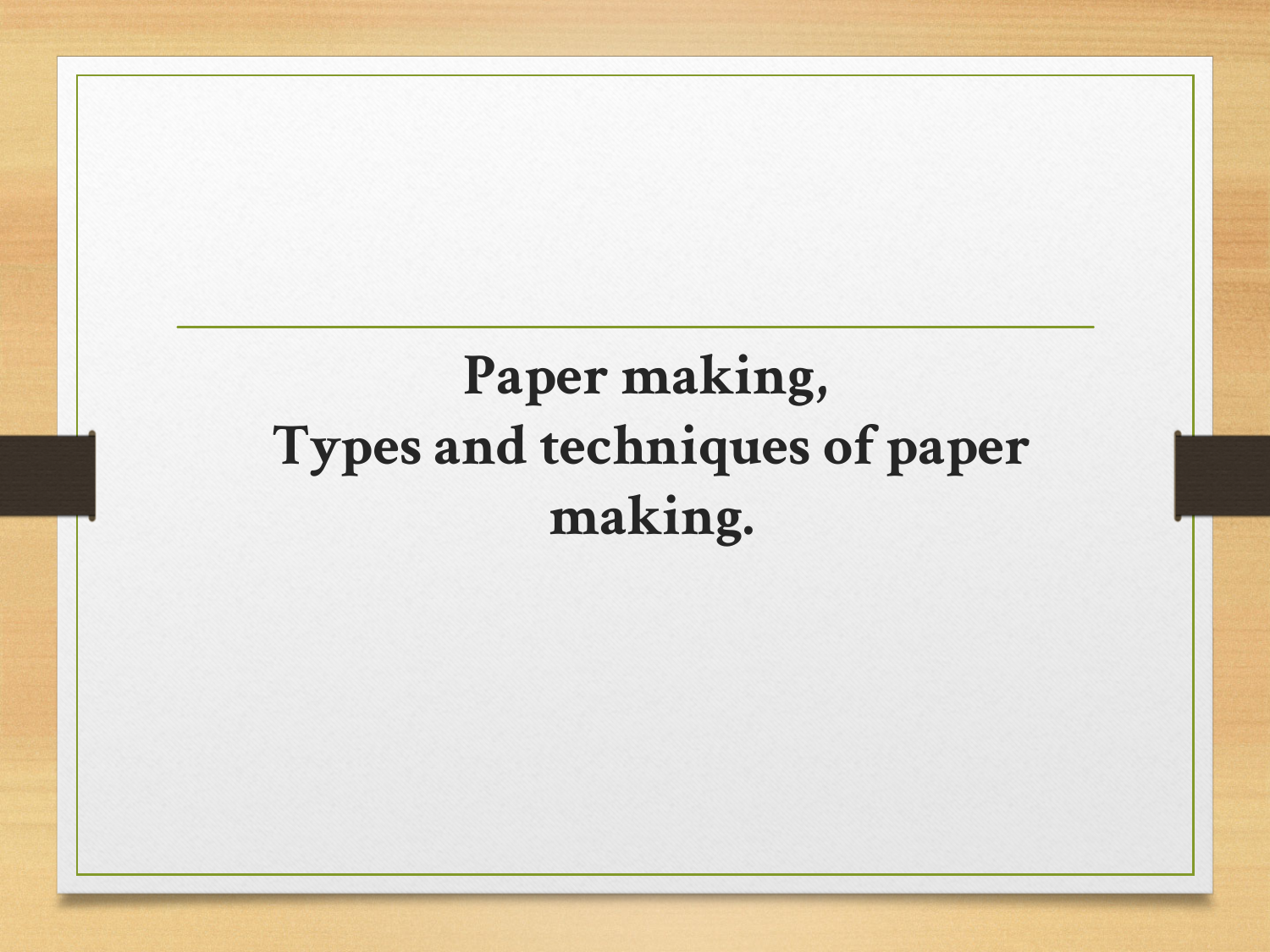

# Paper making, Types and techniques of paper making.